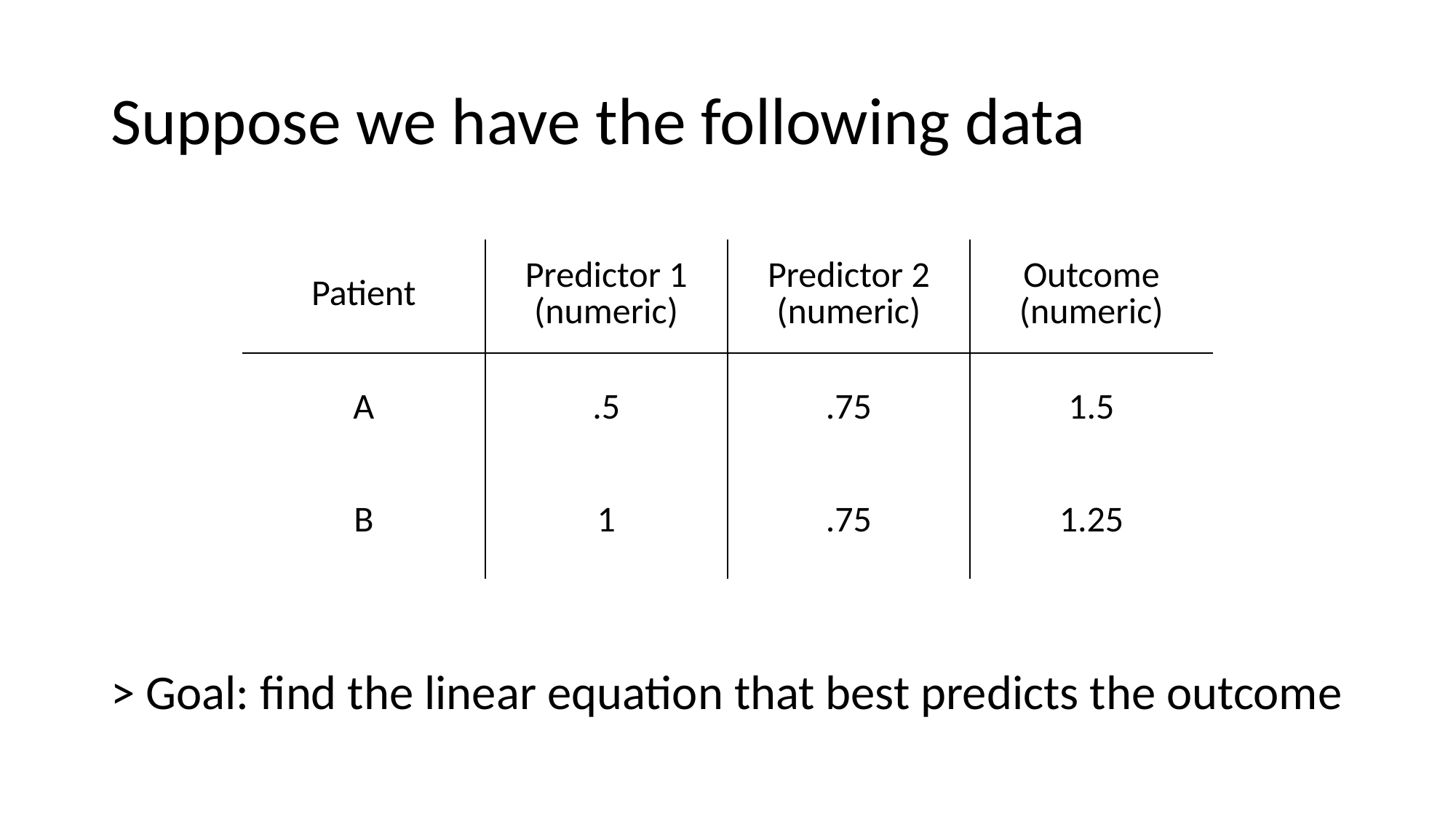

# Suppose we have the following data
| Patient | Predictor 1 (numeric) | Predictor 2 (numeric) | Outcome (numeric) |
| --- | --- | --- | --- |
| A | .5 | .75 | 1.5 |
| B | 1 | .75 | 1.25 |
> Goal: find the linear equation that best predicts the outcome